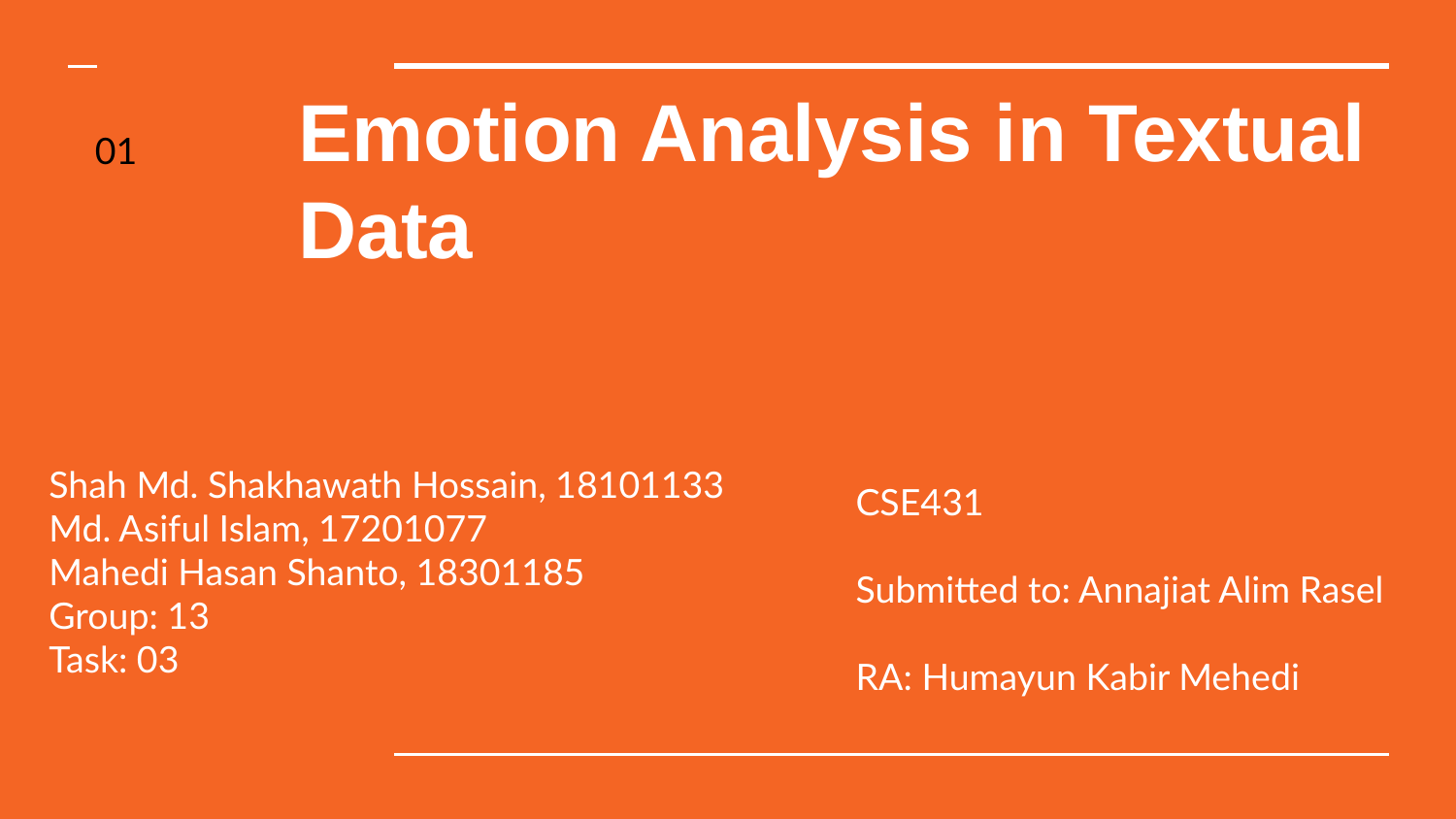

# Emotion Analysis in Textual Data
01

CSE431

Submitted to: Annajiat Alim Rasel

RA: Humayun Kabir Mehedi
Shah Md. Shakhawath Hossain, 18101133
Md. Asiful Islam, 17201077
Mahedi Hasan Shanto, 18301185
Group: 13
Task: 03